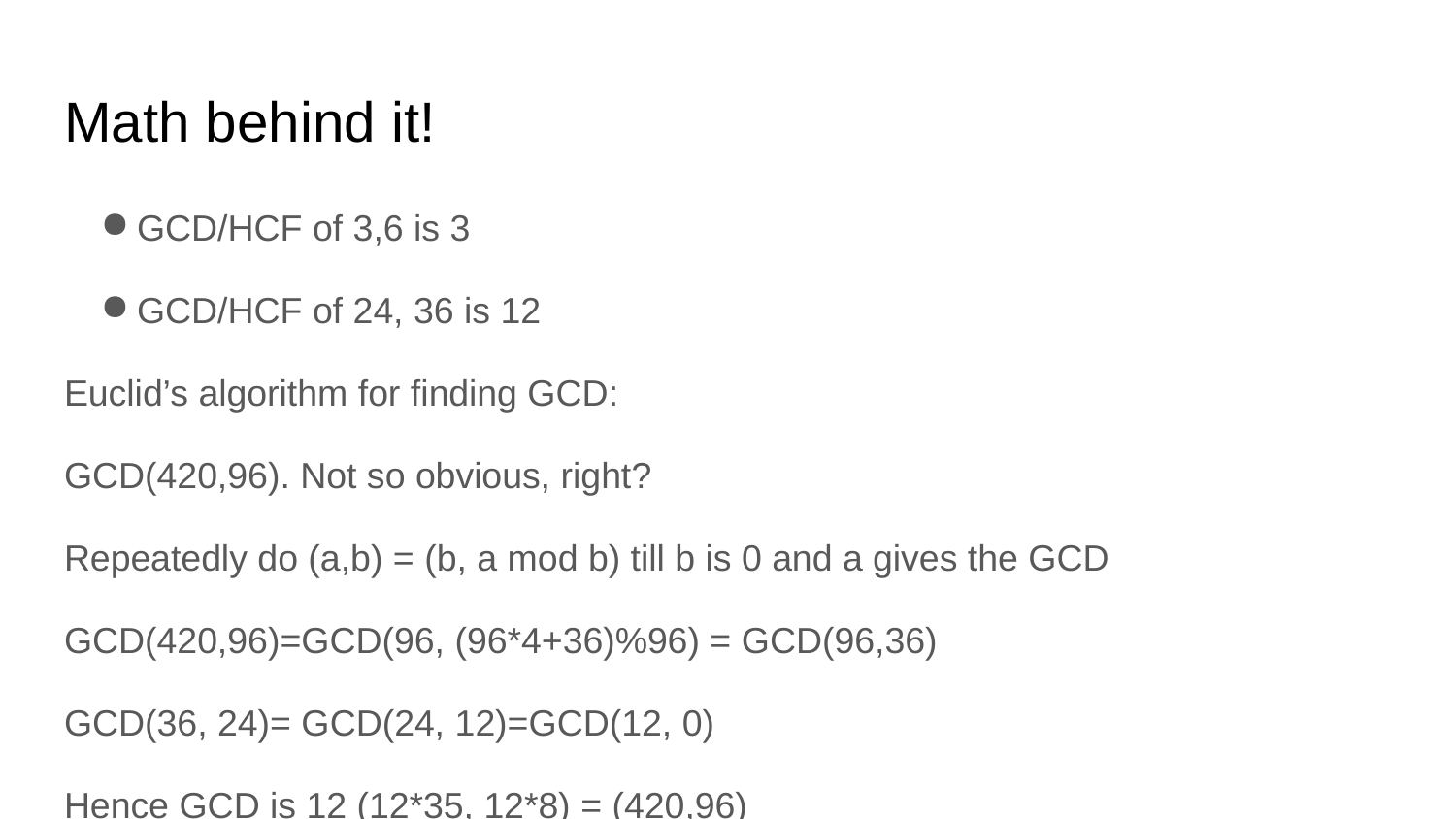

# Math behind it!
GCD/HCF of 3,6 is 3
GCD/HCF of 24, 36 is 12
Euclid’s algorithm for finding GCD:
GCD(420,96). Not so obvious, right?
Repeatedly do (a,b) = (b, a mod b) till b is 0 and a gives the GCD
GCD(420,96)=GCD(96, (96*4+36)%96) = GCD(96,36)
GCD(36, 24)= GCD(24, 12)=GCD(12, 0)
Hence GCD is 12 (12*35, 12*8) = (420,96)